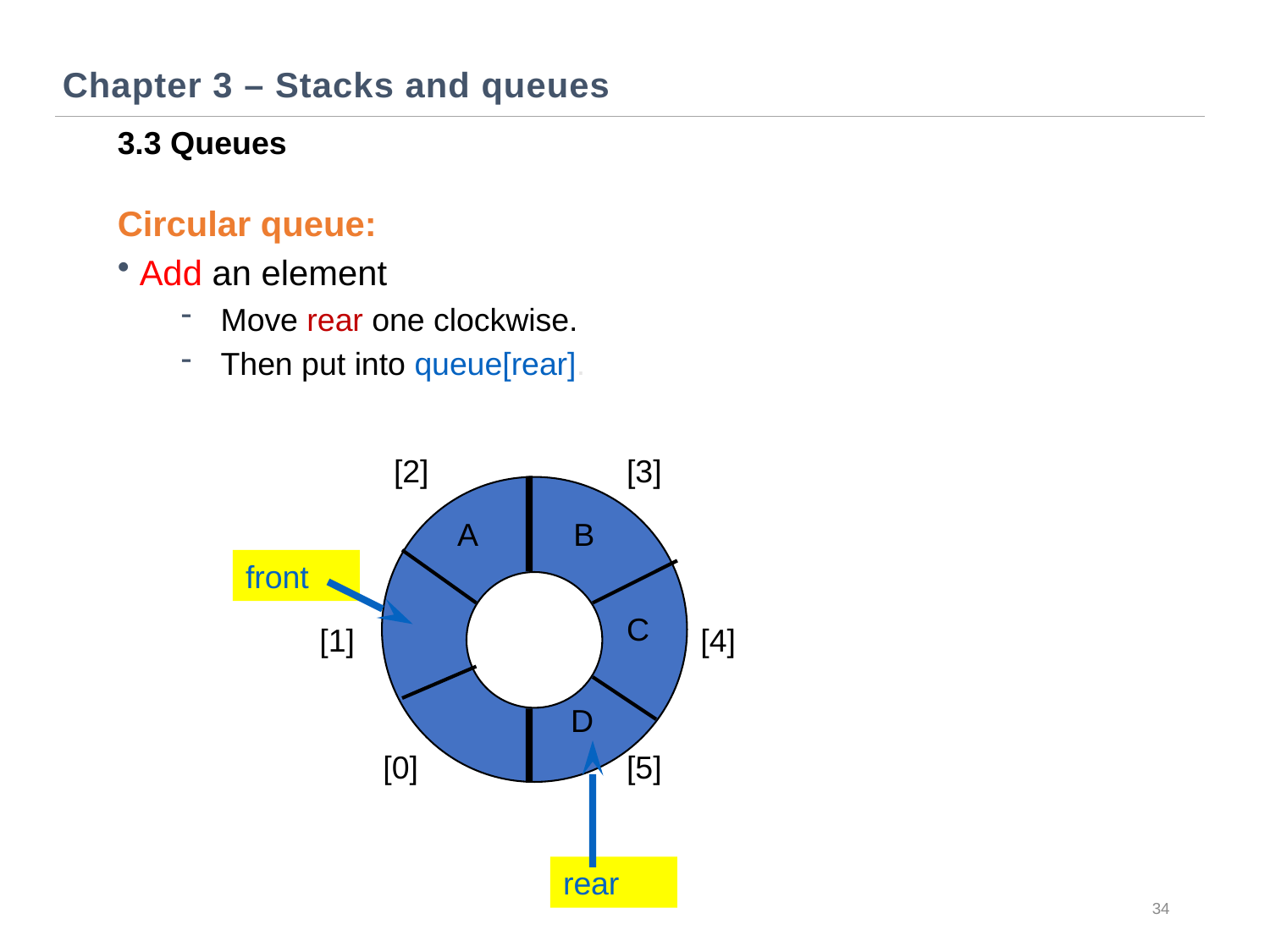

Chapter 3 – Stacks and queues
3.3 Queues
Circular queue:
 Add an element
Move rear one clockwise.
Then put into queue[rear].

[2]
[3]

[1]
[4]

[0]
[5]
A
B
front

C

rear
D
34